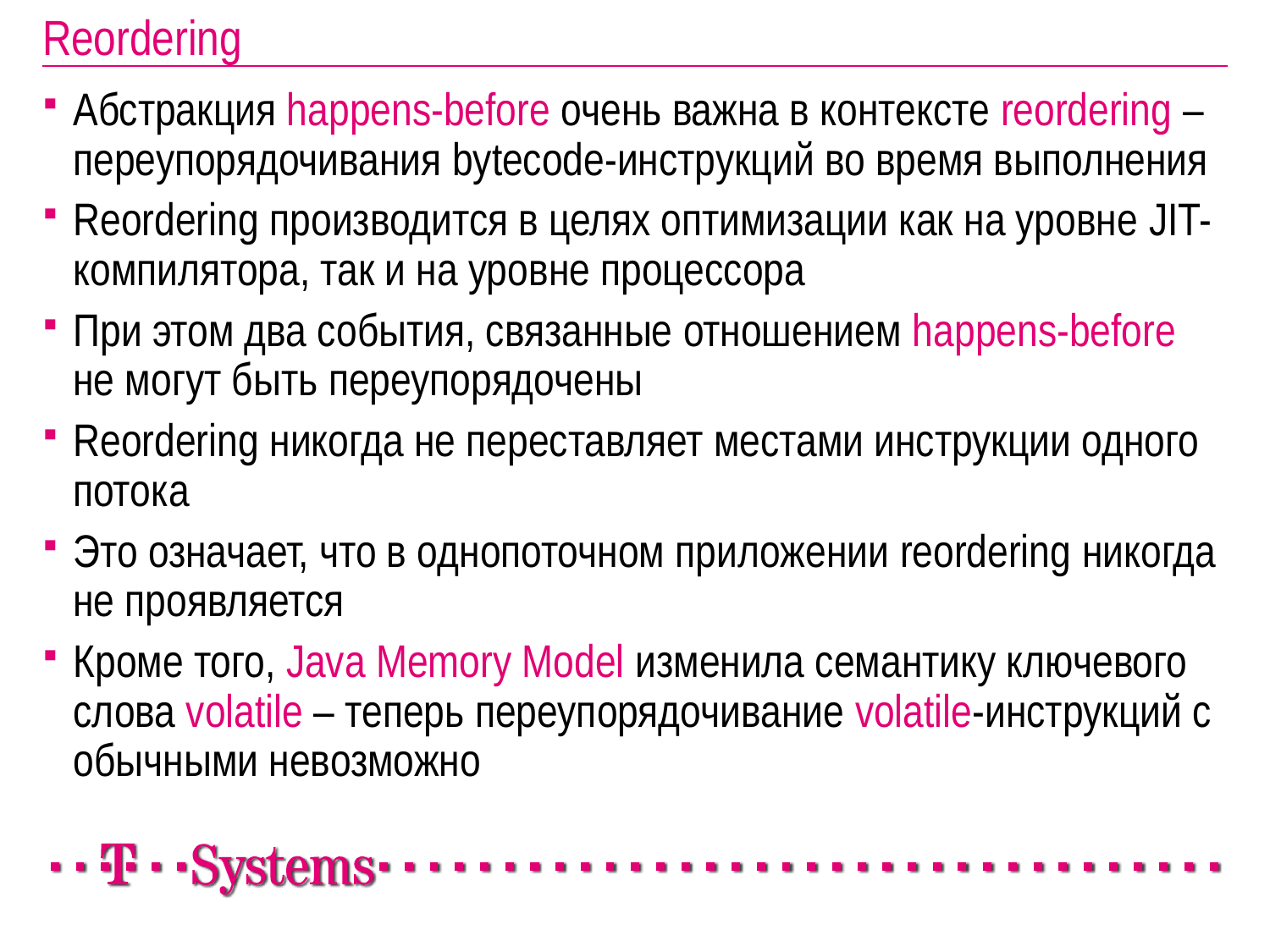

# Reordering
Абстракция happens-before очень важна в контексте reordering – переупорядочивания bytecode-инструкций во время выполнения
Reordering производится в целях оптимизации как на уровне JIT-компилятора, так и на уровне процессора
При этом два события, связанные отношением happens-before не могут быть переупорядочены
Reordering никогда не переставляет местами инструкции одного потока
Это означает, что в однопоточном приложении reordering никогда не проявляется
Кроме того, Java Memory Model изменила семантику ключевого слова volatile – теперь переупорядочивание volatile-инструкций с обычными невозможно